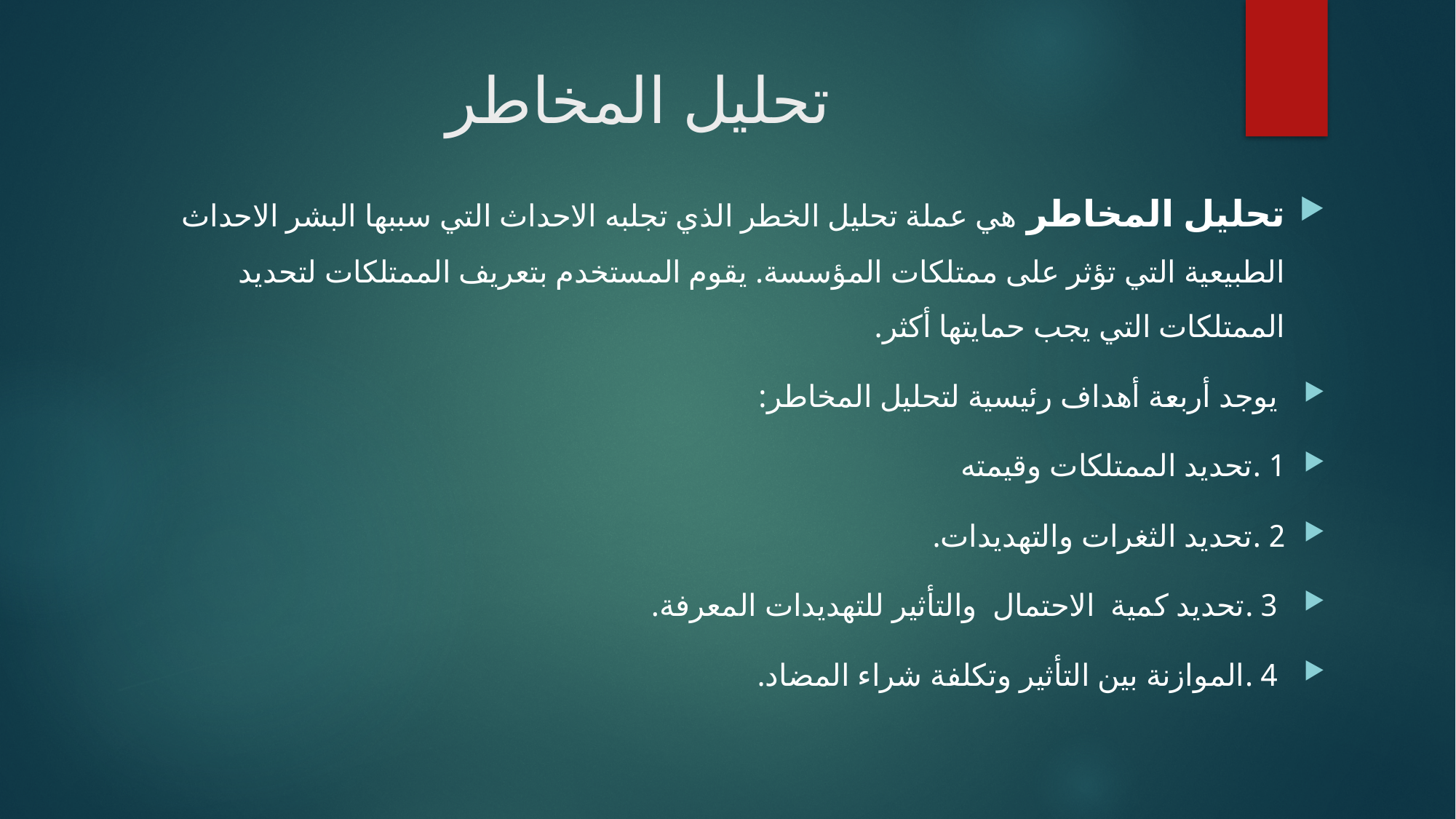

# تحليل المخاطر
تحليل المخاطر هي عملة تحليل الخطر الذي تجلبه الاحداث التي سببها البشر الاحداث الطبيعية التي تؤثر على ممتلكات المؤسسة. يقوم المستخدم بتعريف الممتلكات لتحديد الممتلكات التي يجب حمايتها أكثر.
 يوجد أربعة أهداف رئيسية لتحليل المخاطر:
1 .تحديد الممتلكات وقيمته
2 .تحديد الثغرات والتهديدات.
 3 .تحديد كمية  الاحتمال  والتأثير للتهديدات المعرفة.
 4 .الموازنة بين التأثير وتكلفة شراء المضاد.